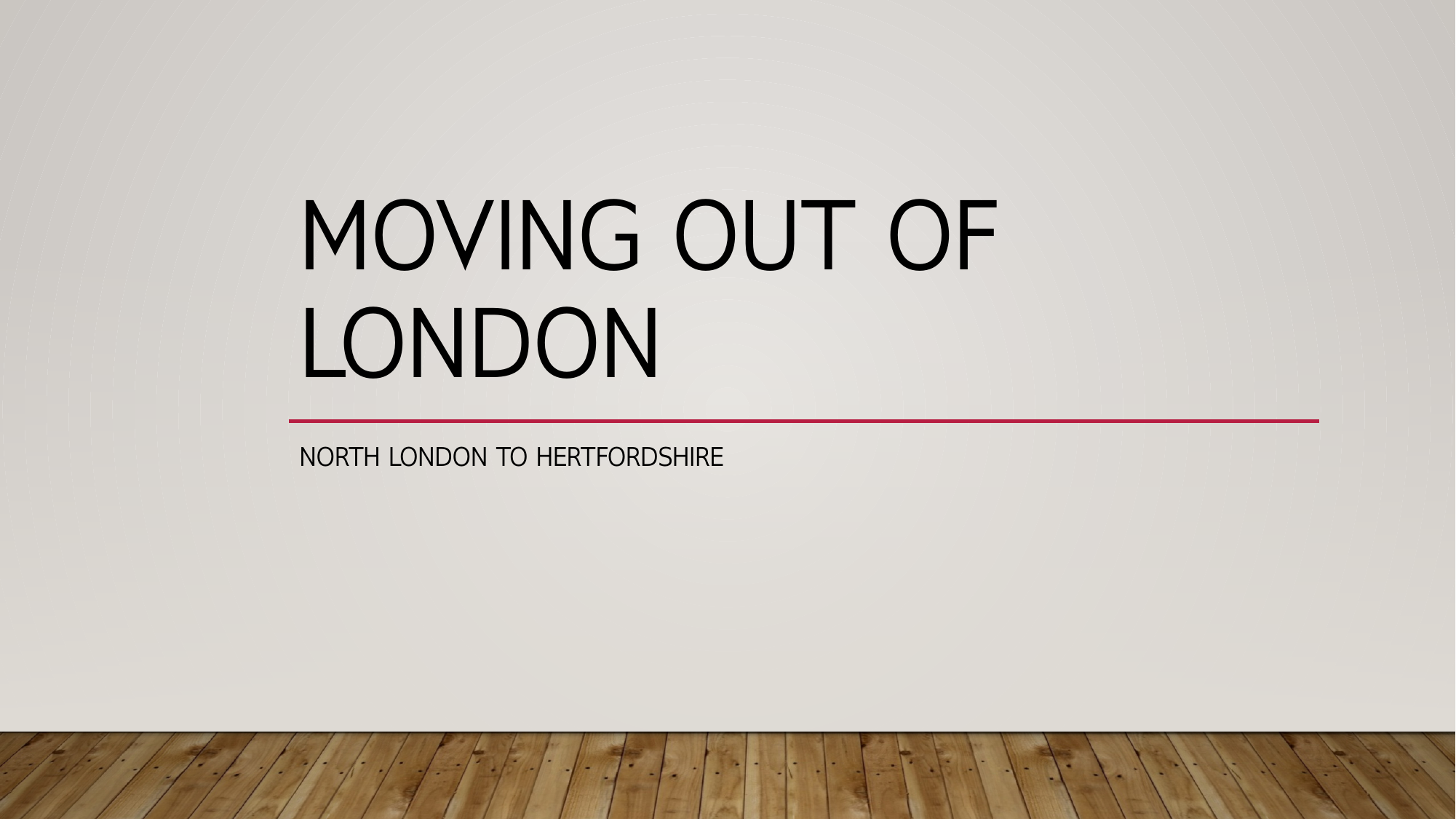

# MOVING OUT OF LONDON
NORTH LONDON TO HERTFORDSHIRE